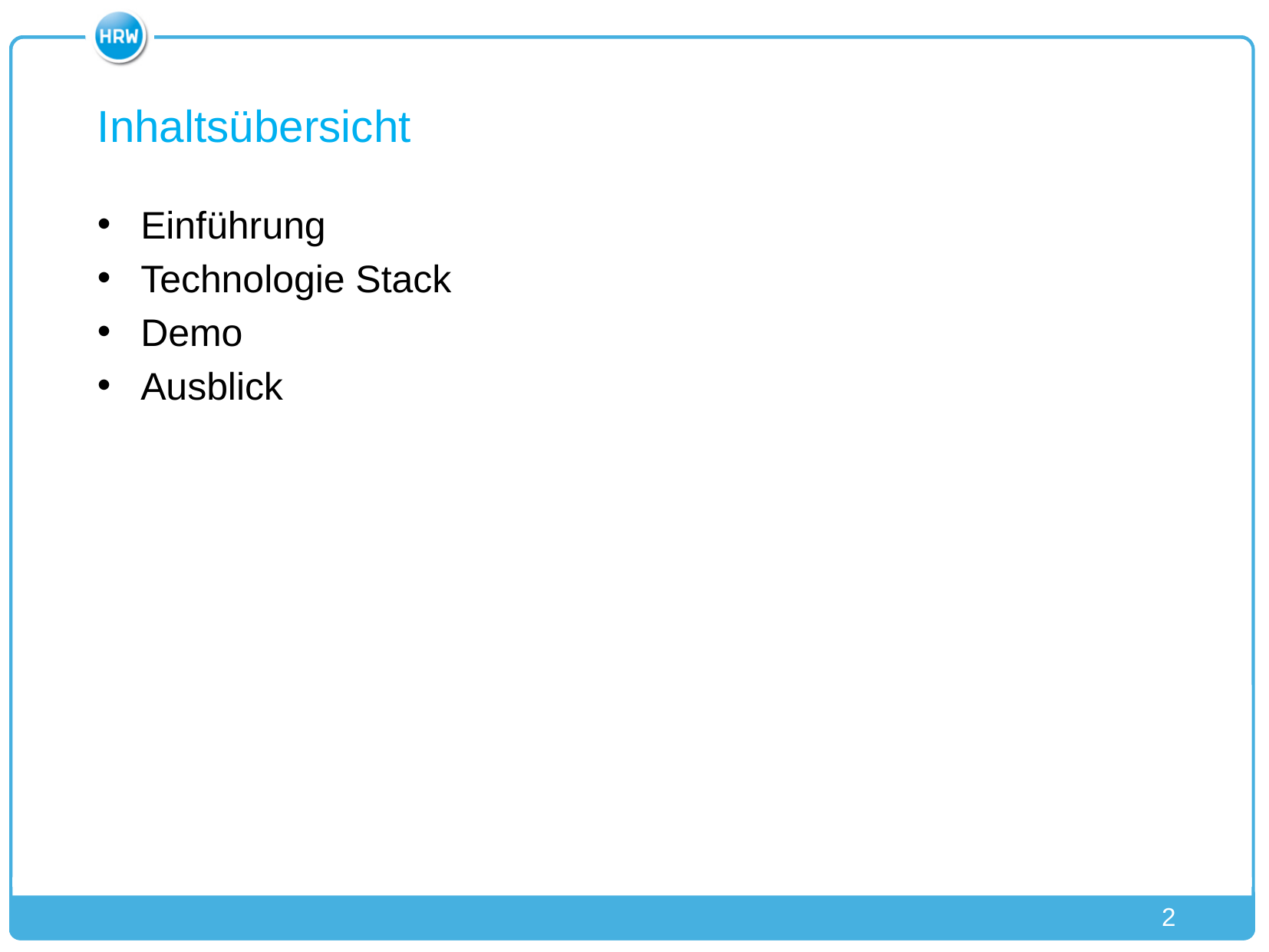

# Inhaltsübersicht
Einführung
Technologie Stack
Demo
Ausblick